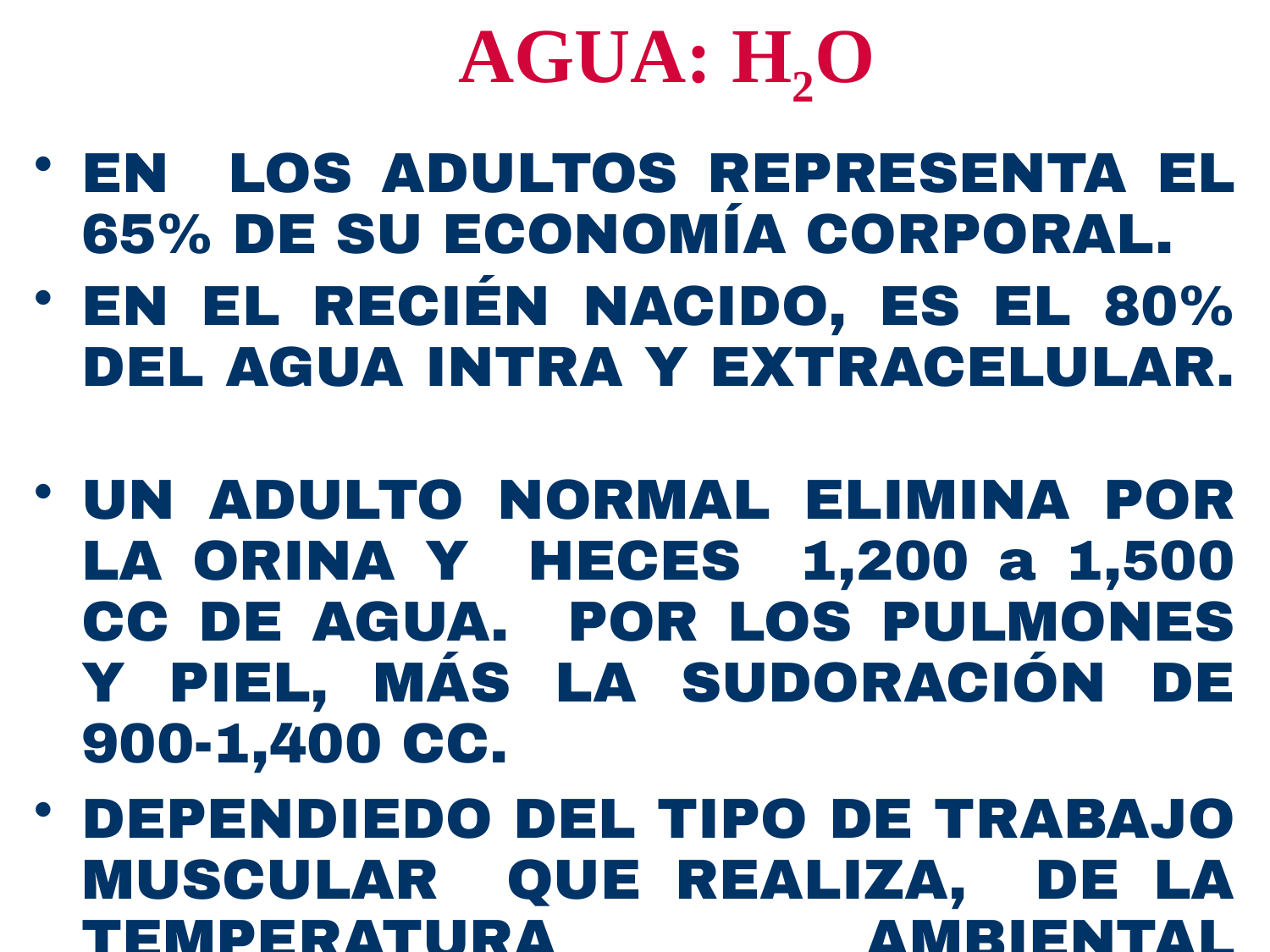

# AGUA: H2O
EN  LOS ADULTOS REPRESENTA EL 65% DE SU ECONOMÍA CORPORAL.
EN EL RECIÉN NACIDO, ES EL 80% DEL AGUA INTRA Y EXTRACELULAR.
UN ADULTO NORMAL ELIMINA POR LA ORINA Y  HECES  1,200 a 1,500 CC DE AGUA.  POR LOS PULMONES Y PIEL, MÁS LA SUDORACIÓN DE 900-1,400 CC.
DEPENDIEDO DEL TIPO DE TRABAJO MUSCULAR  QUE REALIZA,  DE LA TEMPERATURA AMBIENTAL EXISTENTE, DEL TIEMPO EXPUESTO A LA ACTIVIDAD, ETC.